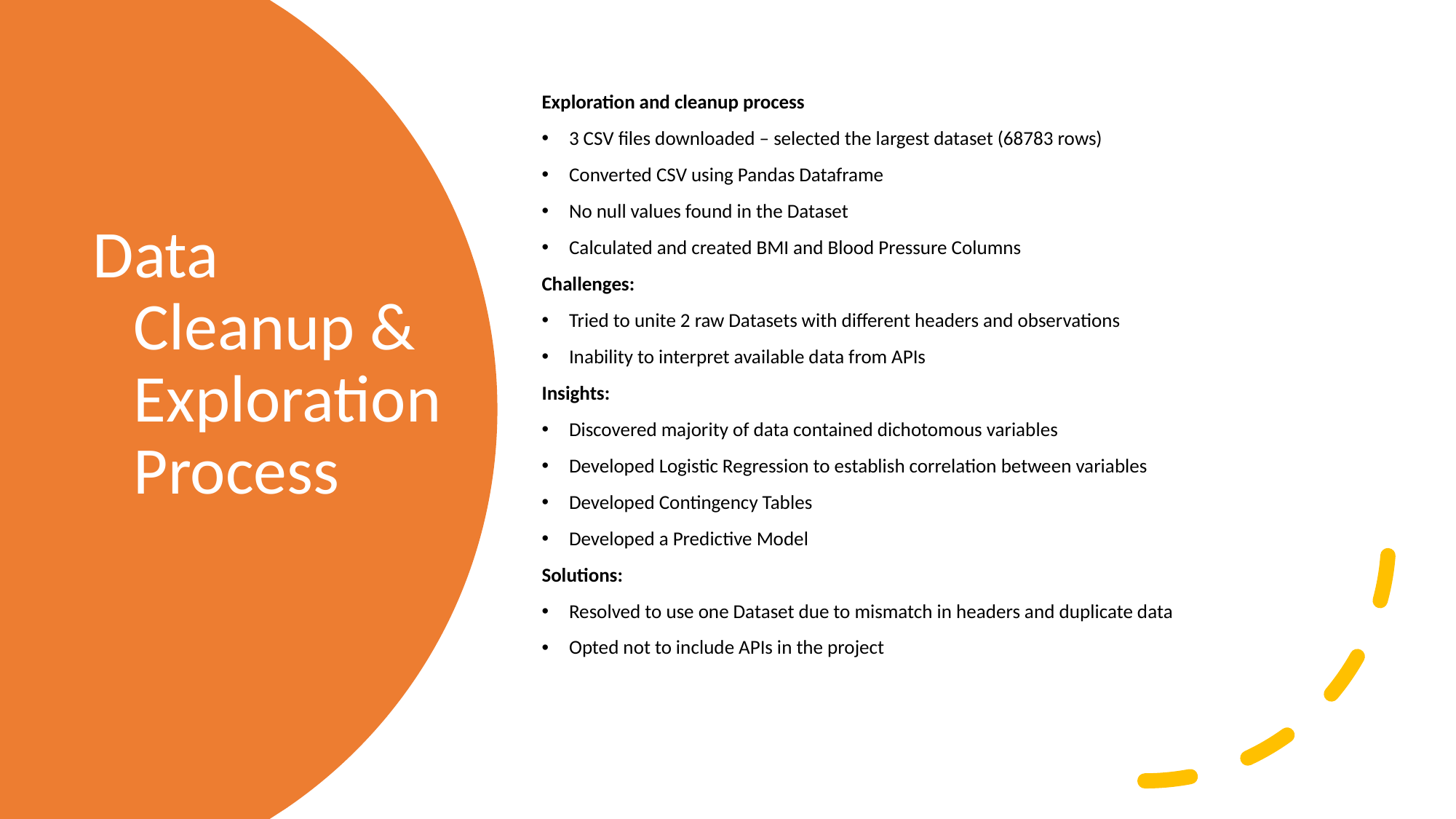

Exploration and cleanup process
3 CSV files downloaded – selected the largest dataset (68783 rows)
Converted CSV using Pandas Dataframe
No null values found in the Dataset
Calculated and created BMI and Blood Pressure Columns
Challenges:
Tried to unite 2 raw Datasets with different headers and observations
Inability to interpret available data from APIs
Insights:
Discovered majority of data contained dichotomous variables
Developed Logistic Regression to establish correlation between variables
Developed Contingency Tables
Developed a Predictive Model
Solutions:
Resolved to use one Dataset due to mismatch in headers and duplicate data
Opted not to include APIs in the project

# Data Cleanup & Exploration Process